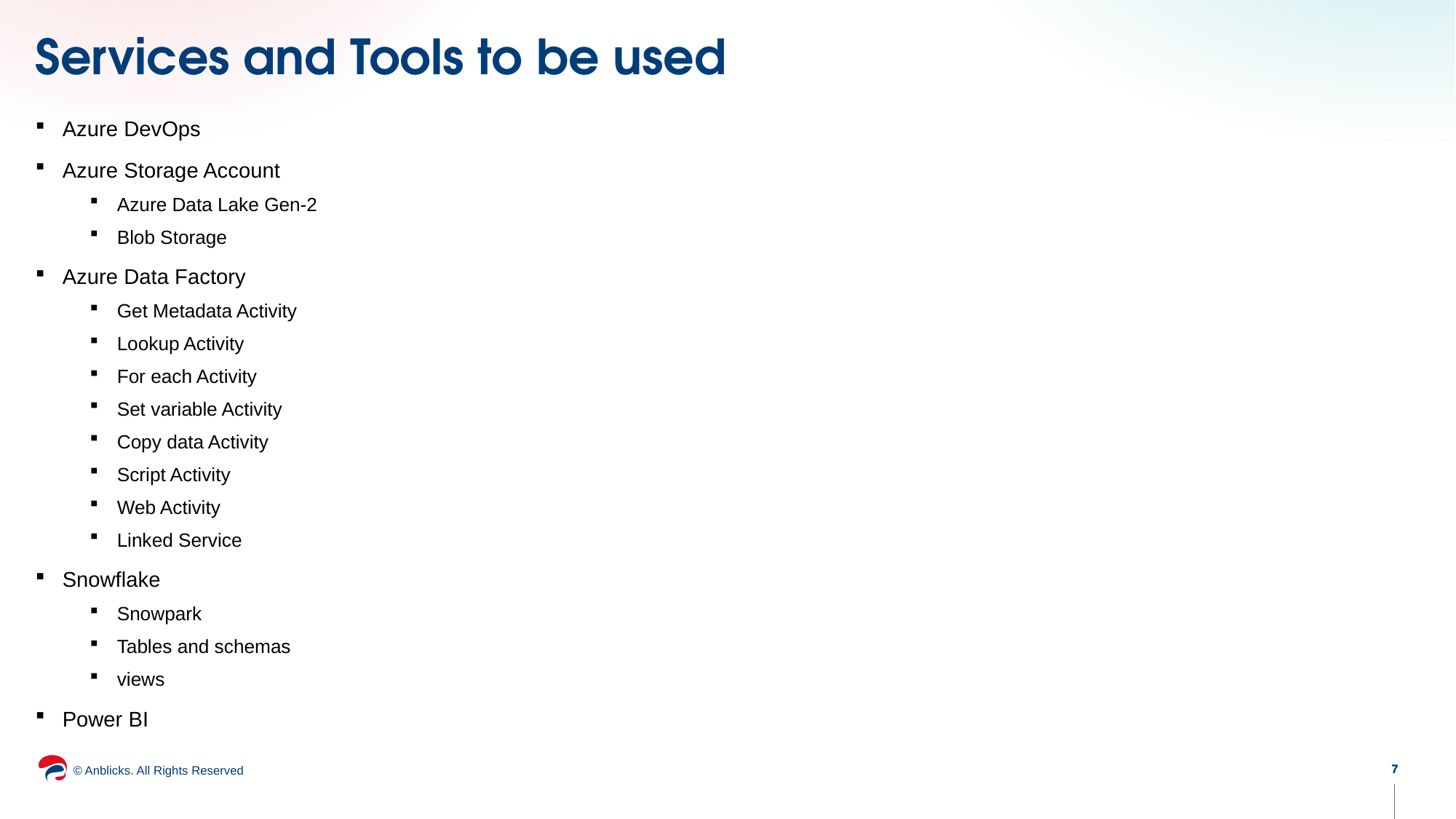

# Services and Tools to be used​
Azure DevOps
Azure Storage Account
Azure Data Lake Gen-2
Blob Storage
Azure Data Factory
Get Metadata Activity
Lookup Activity
For each Activity
Set variable Activity
Copy data Activity
Script Activity
Web Activity
Linked Service
Snowflake
Snowpark
Tables and schemas
views
Power BI